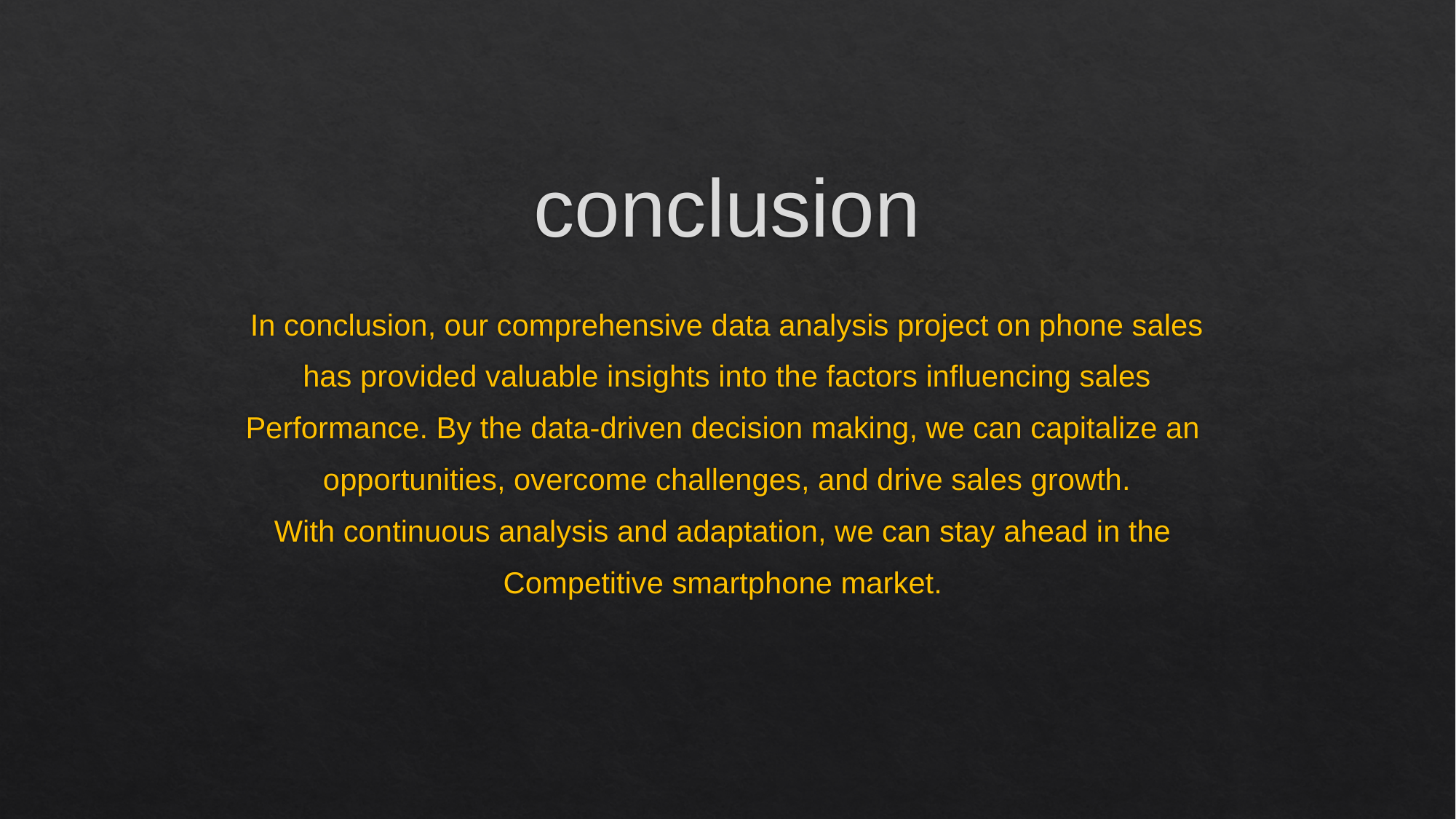

# conclusion
In conclusion, our comprehensive data analysis project on phone sales
has provided valuable insights into the factors influencing sales
Performance. By the data-driven decision making, we can capitalize an
opportunities, overcome challenges, and drive sales growth.
With continuous analysis and adaptation, we can stay ahead in the
Competitive smartphone market.